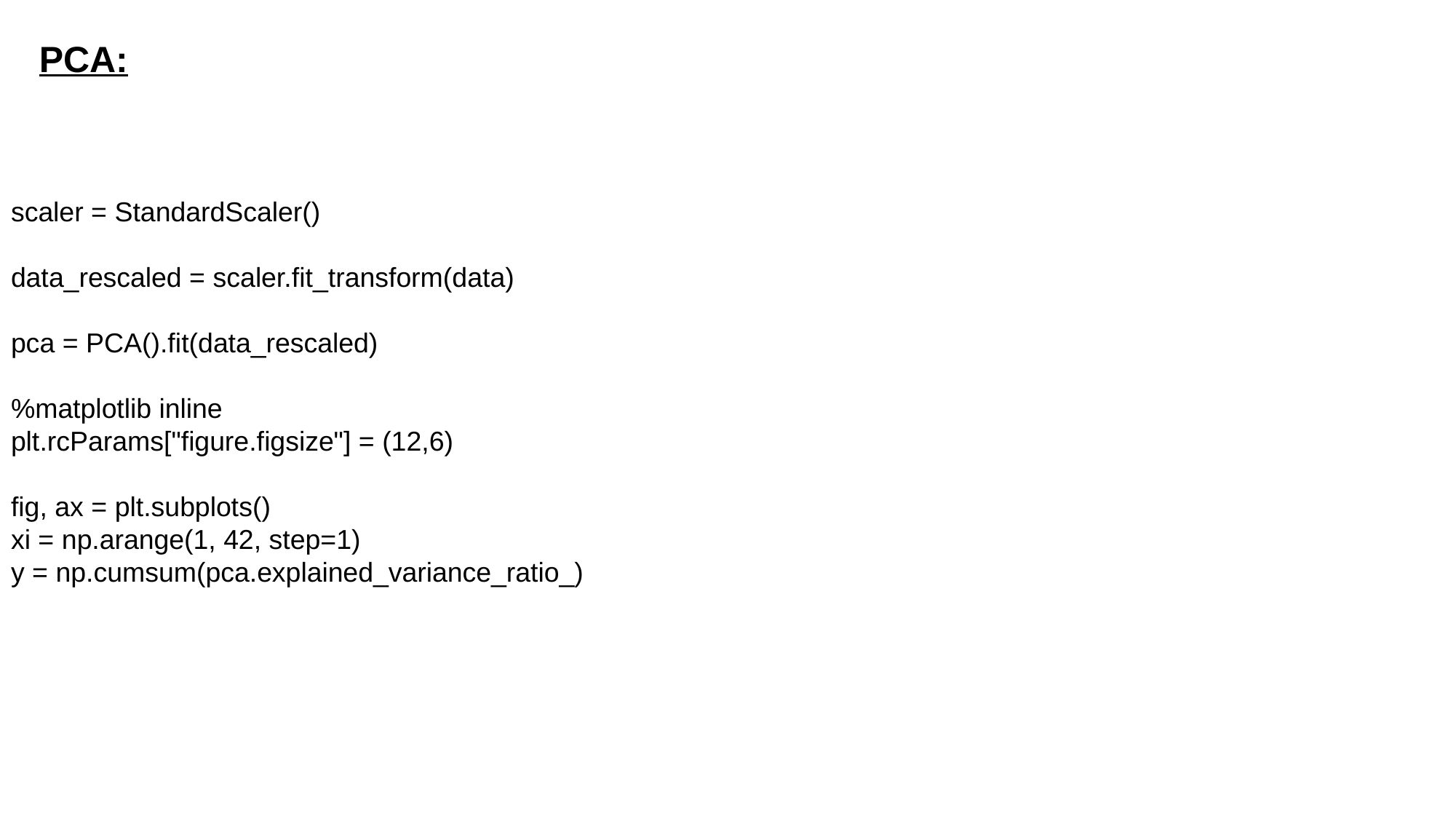

PCA:
scaler = StandardScaler()

data_rescaled = scaler.fit_transform(data)

pca = PCA().fit(data_rescaled)

%matplotlib inline
plt.rcParams["figure.figsize"] = (12,6)

fig, ax = plt.subplots()
xi = np.arange(1, 42, step=1)
y = np.cumsum(pca.explained_variance_ratio_)